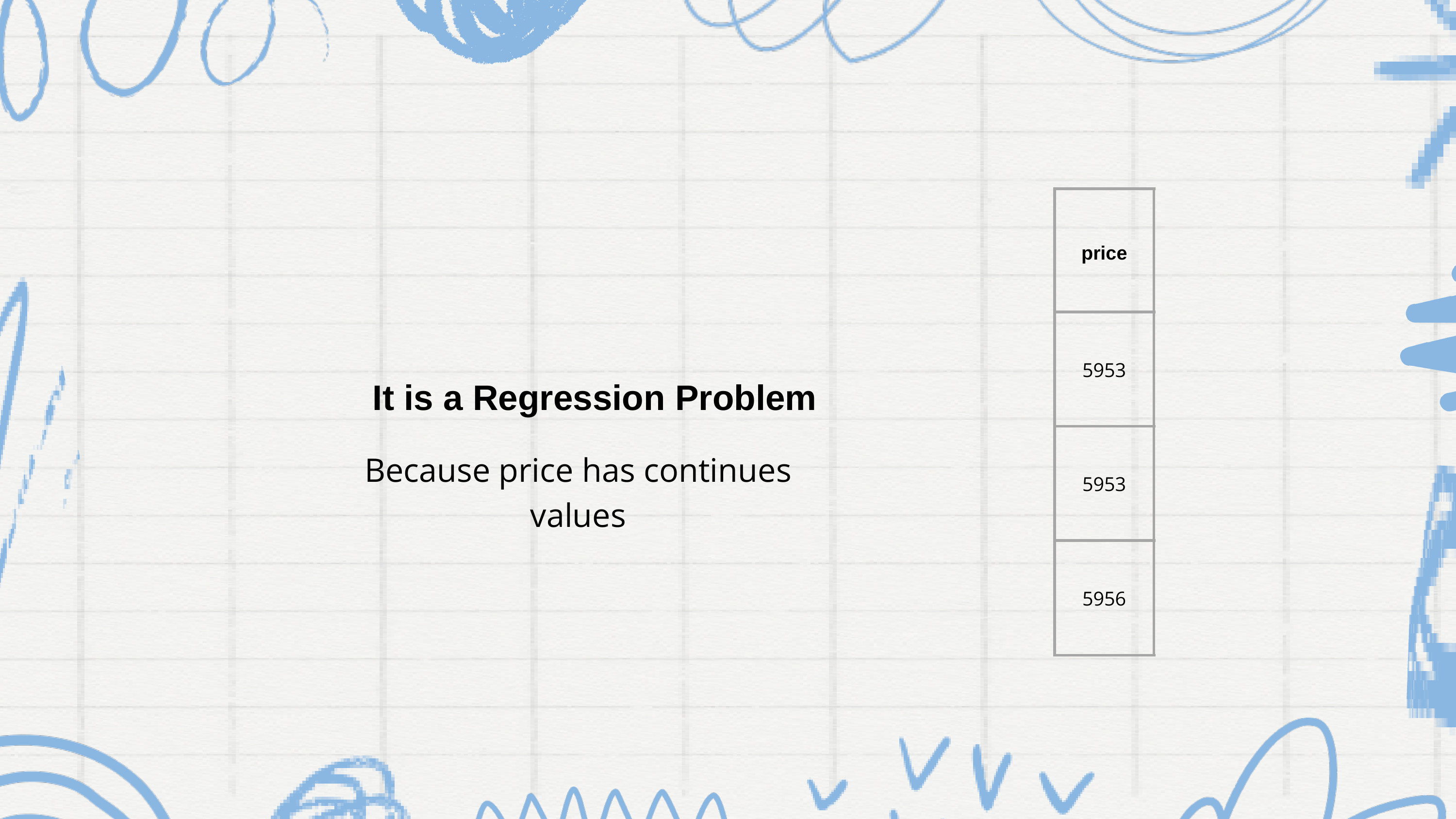

| price |
| --- |
| 5953 |
| 5953 |
| 5956 |

 It is a Regression Problem
Because price has continues values